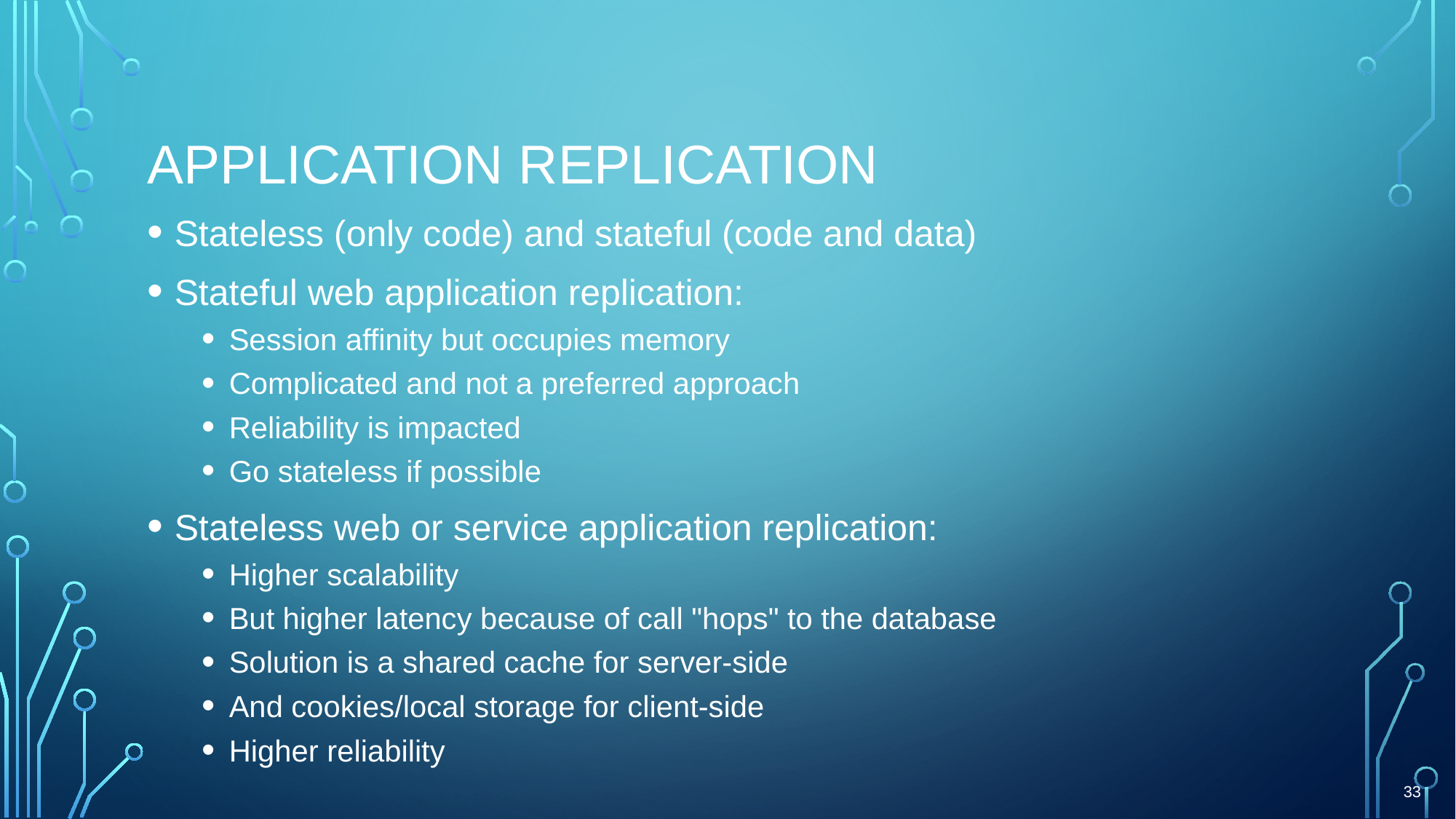

# Application Replication
Stateless (only code) and stateful (code and data)
Stateful web application replication:
Session affinity but occupies memory
Complicated and not a preferred approach
Reliability is impacted
Go stateless if possible
Stateless web or service application replication:
Higher scalability
But higher latency because of call "hops" to the database
Solution is a shared cache for server-side
And cookies/local storage for client-side
Higher reliability
33